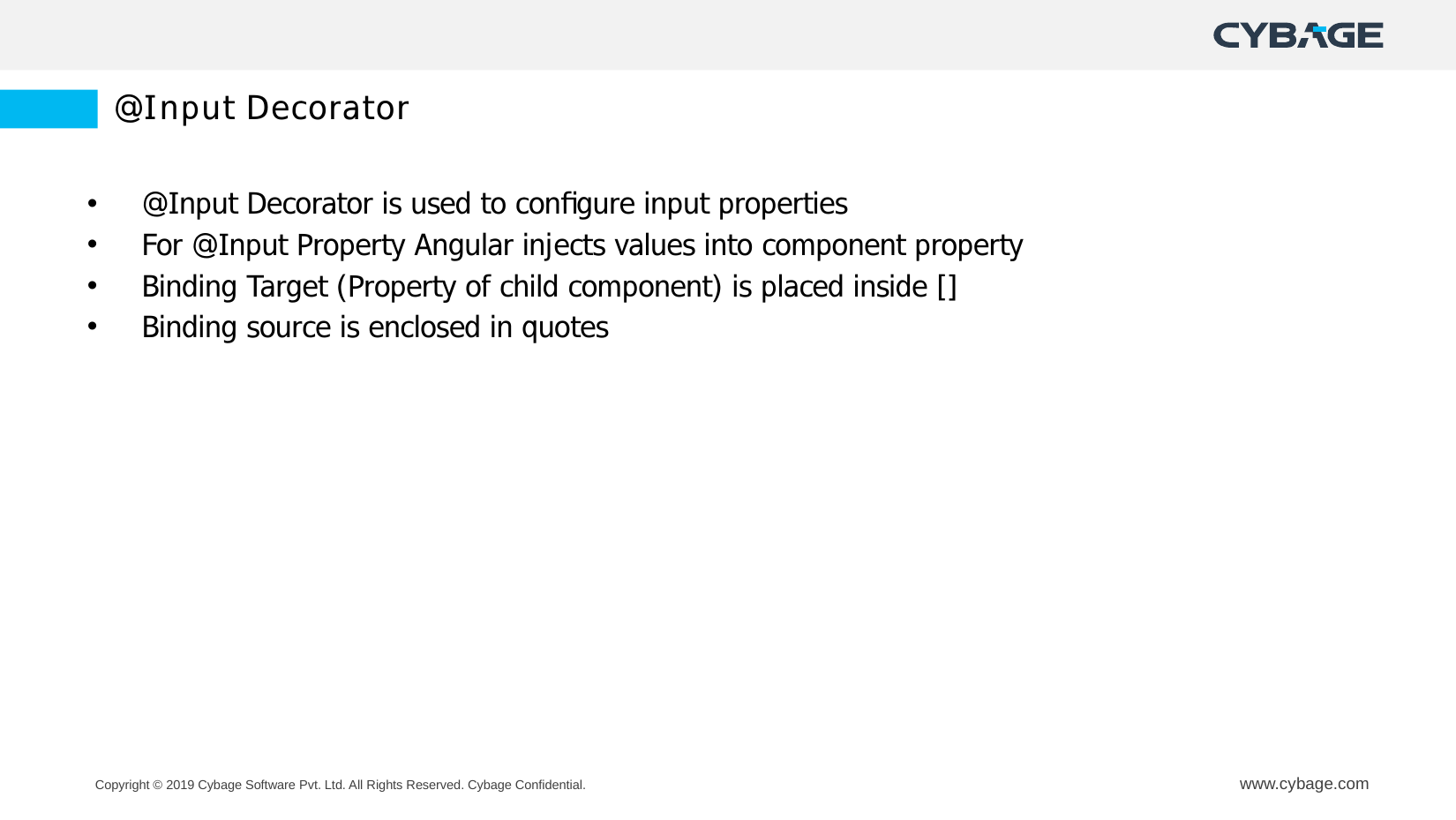

# @Input Decorator
@Input Decorator is used to configure input properties
For @Input Property Angular injects values into component property
Binding Target (Property of child component) is placed inside []
Binding source is enclosed in quotes